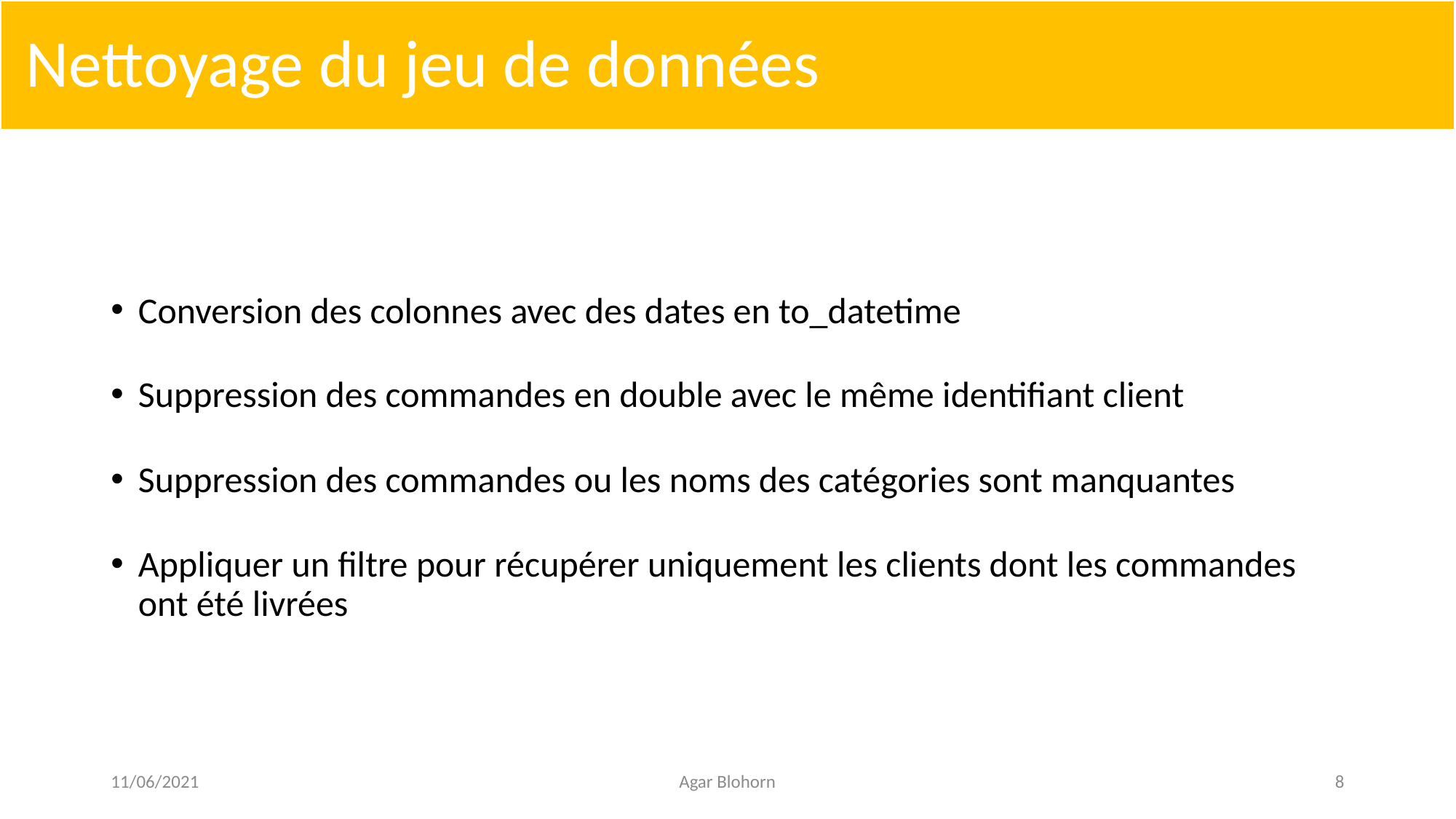

# Nettoyage du jeu de données
Conversion des colonnes avec des dates en to_datetime
Suppression des commandes en double avec le même identifiant client
Suppression des commandes ou les noms des catégories sont manquantes
Appliquer un filtre pour récupérer uniquement les clients dont les commandes ont été livrées
11/06/2021
Agar Blohorn
8